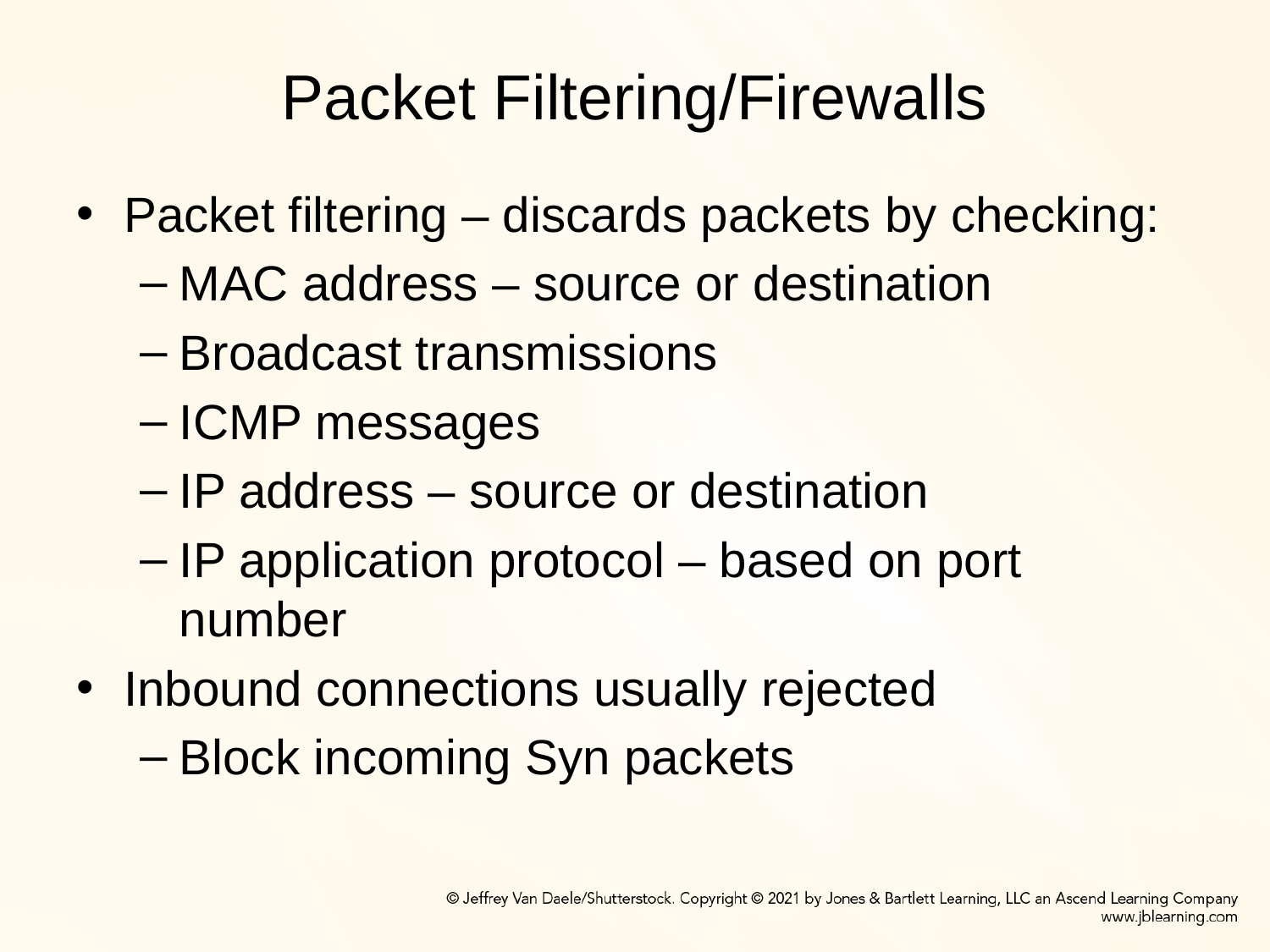

# Packet Filtering/Firewalls
Packet filtering – discards packets by checking:
MAC address – source or destination
Broadcast transmissions
ICMP messages
IP address – source or destination
IP application protocol – based on port number
Inbound connections usually rejected
Block incoming Syn packets